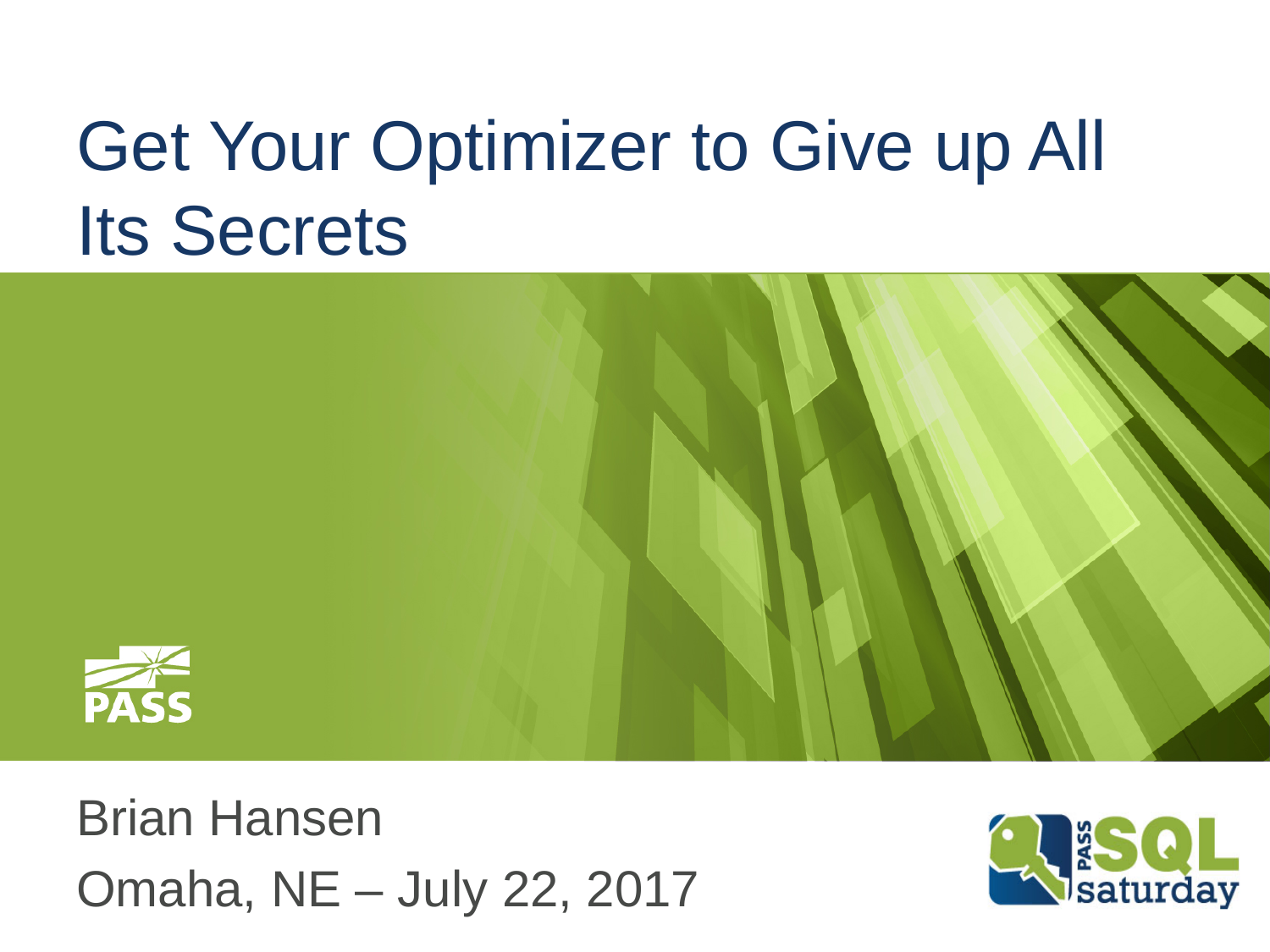

# Get Your Optimizer to Give up All Its Secrets
Brian Hansen
Omaha, NE – July 22, 2017